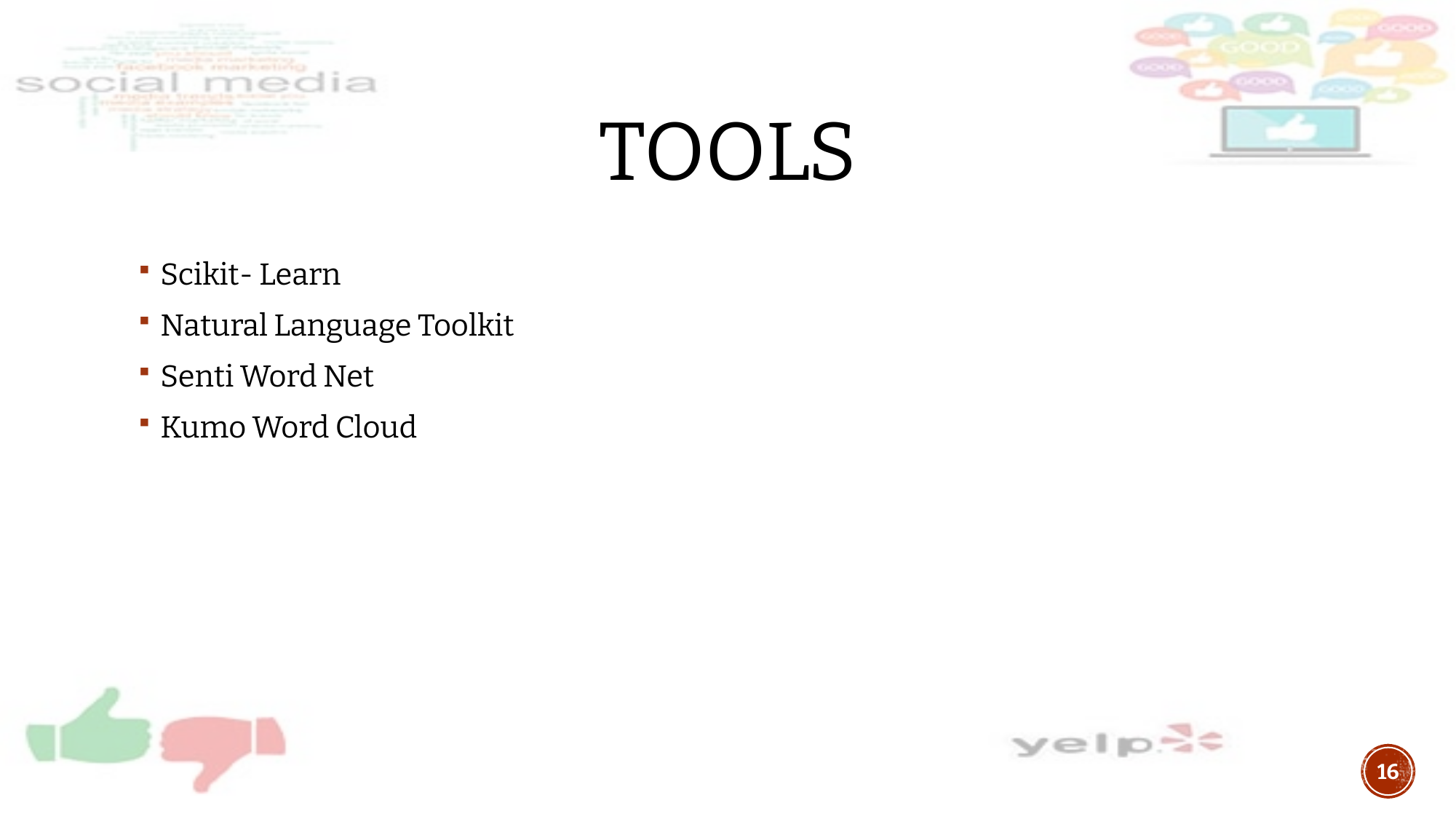

# TOOLS
Scikit- Learn
Natural Language Toolkit
Senti Word Net
Kumo Word Cloud

16